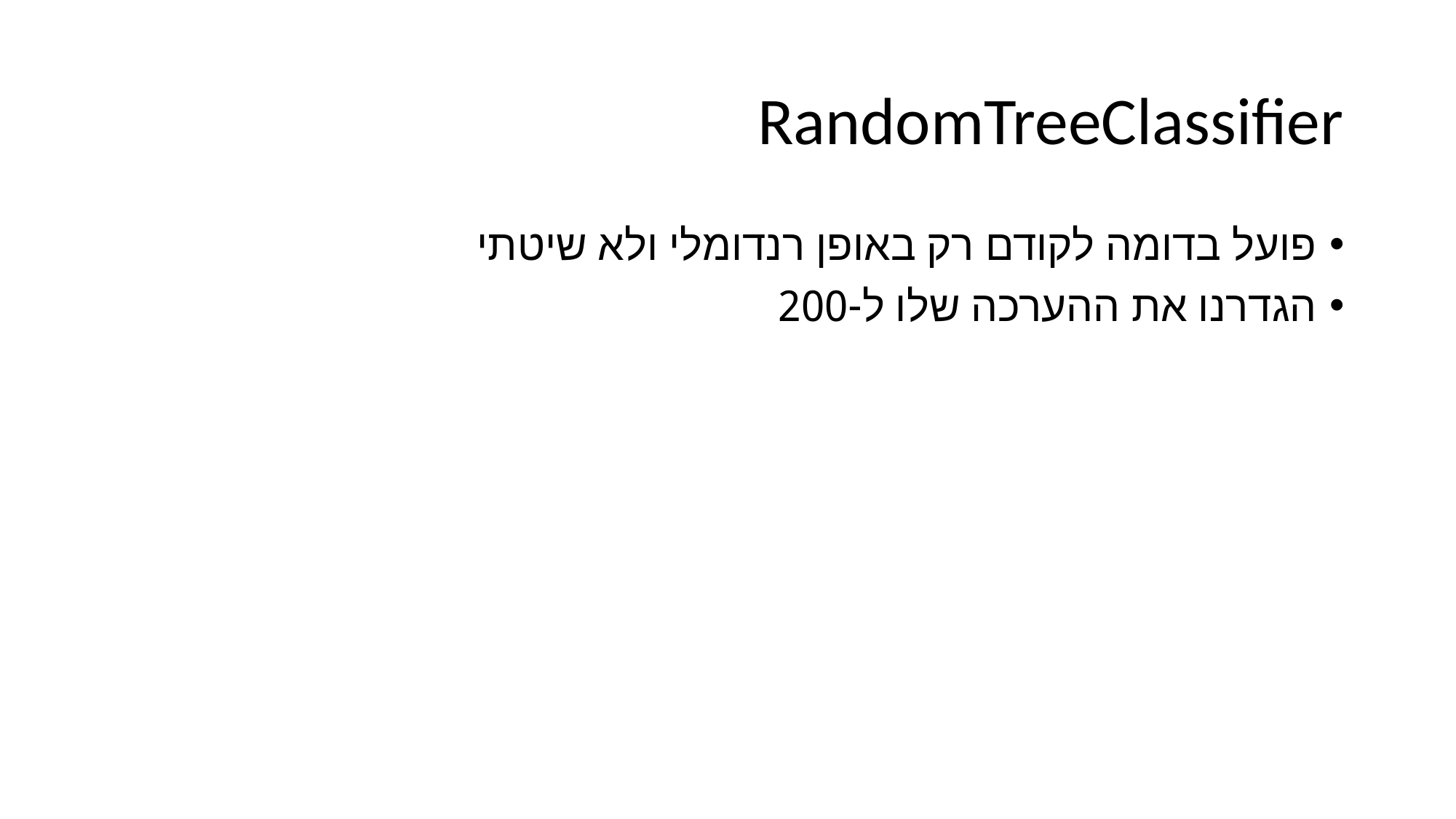

# RandomTreeClassifier
פועל בדומה לקודם רק באופן רנדומלי ולא שיטתי
הגדרנו את ההערכה שלו ל-200